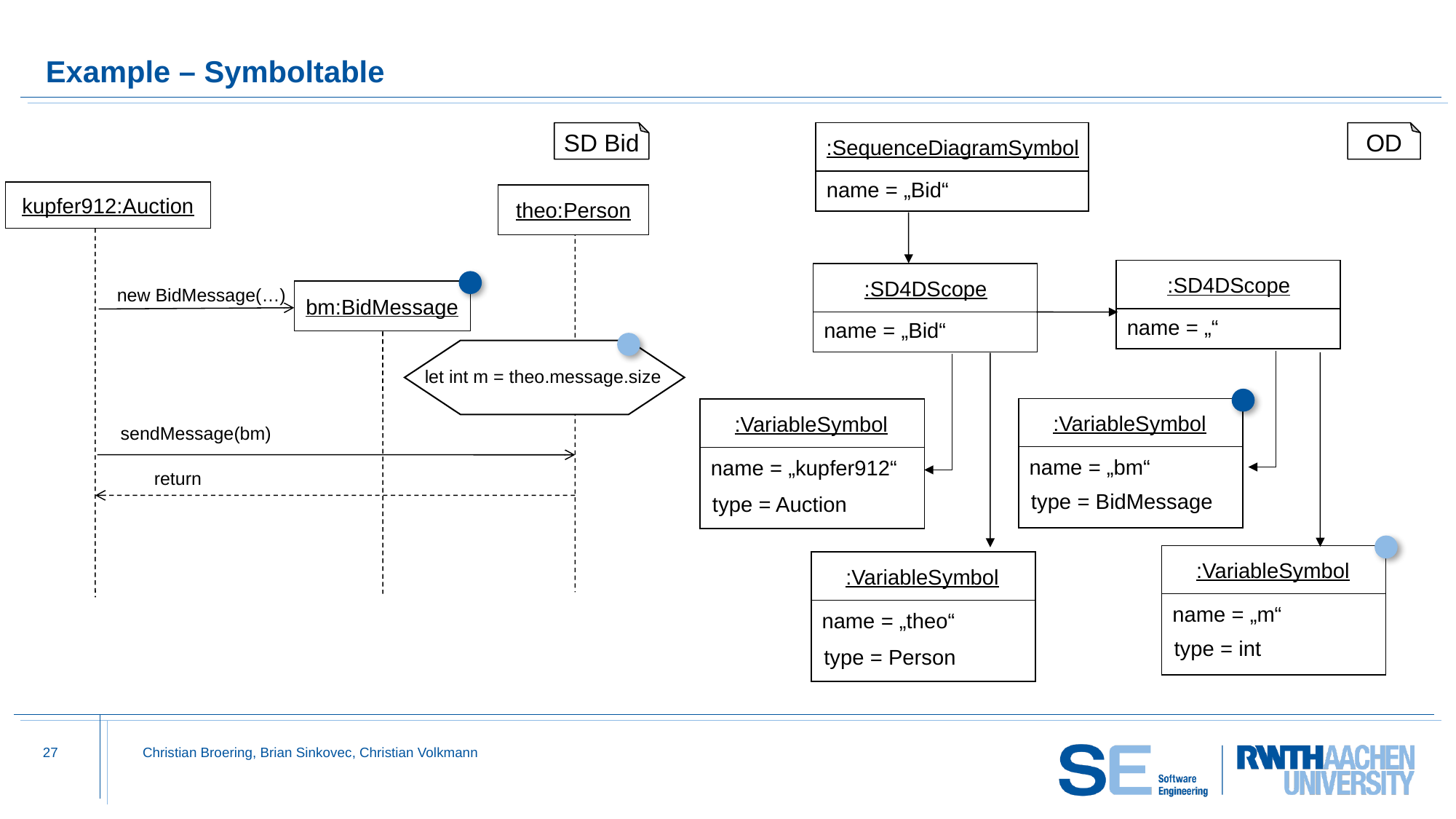

# Example – Symboltable
SD Bid

:SequenceDiagramSymbol

name = „Bid“
OD
kupfer912:Auction
theo:Person

:SD4DScope

name = „“

:SD4DScope

name = „Bid“

new BidMessage(…)
bm:BidMessage

let int m = theo.message.size

:VariableSymbol

name = „bm“

:VariableSymbol

name = „kupfer912“
sendMessage(bm)

return
type = BidMessage
type = Auction

:VariableSymbol

name = „m“

:VariableSymbol

name = „theo“
type = int
type = Person